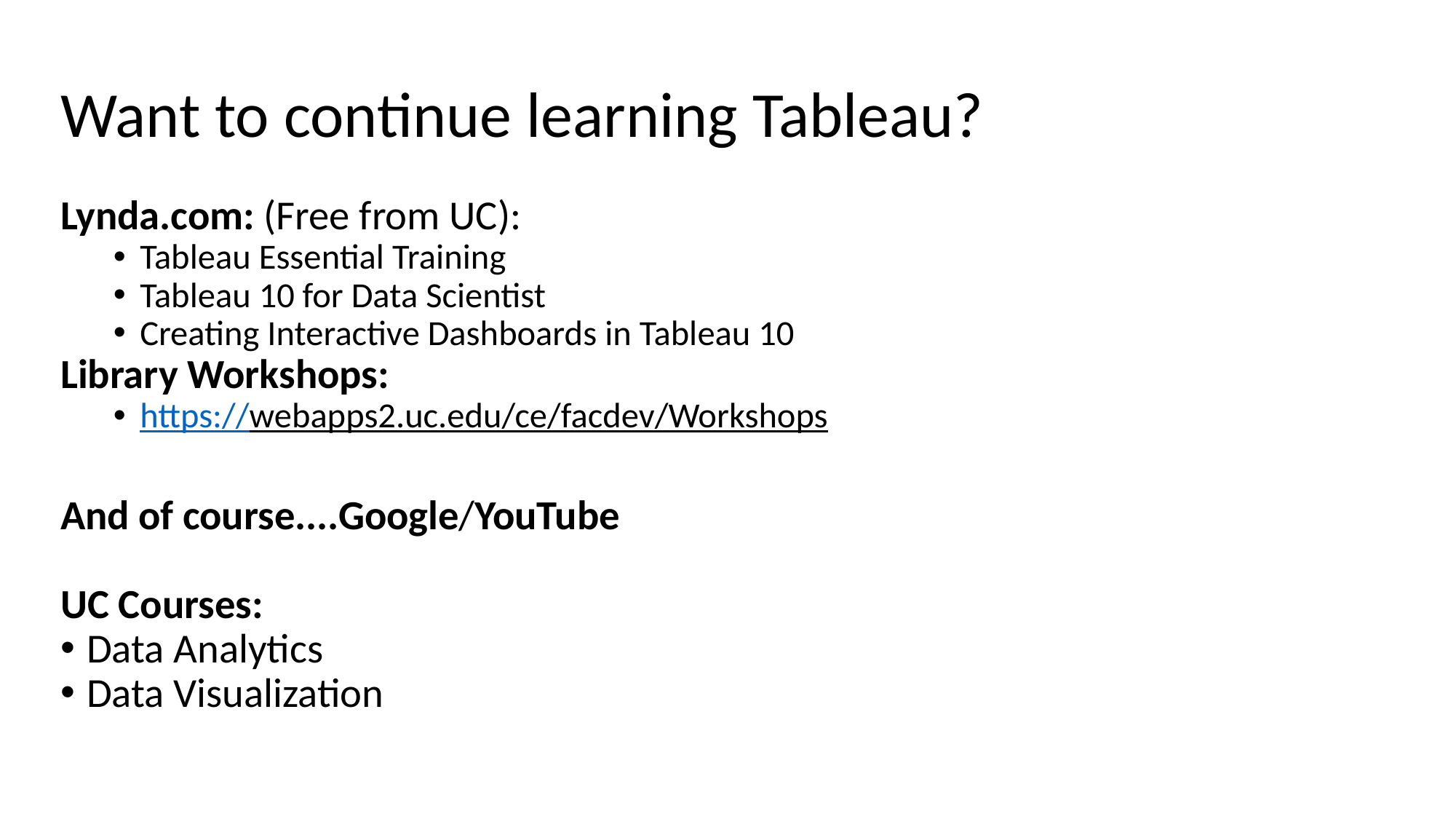

# Want to continue learning Tableau?
Lynda.com: (Free from UC):
Tableau Essential Training
Tableau 10 for Data Scientist
Creating Interactive Dashboards in Tableau 10
Library Workshops:
https://webapps2.uc.edu/ce/facdev/Workshops

And of course....Google/YouTube

UC Courses:
Data Analytics
Data Visualization